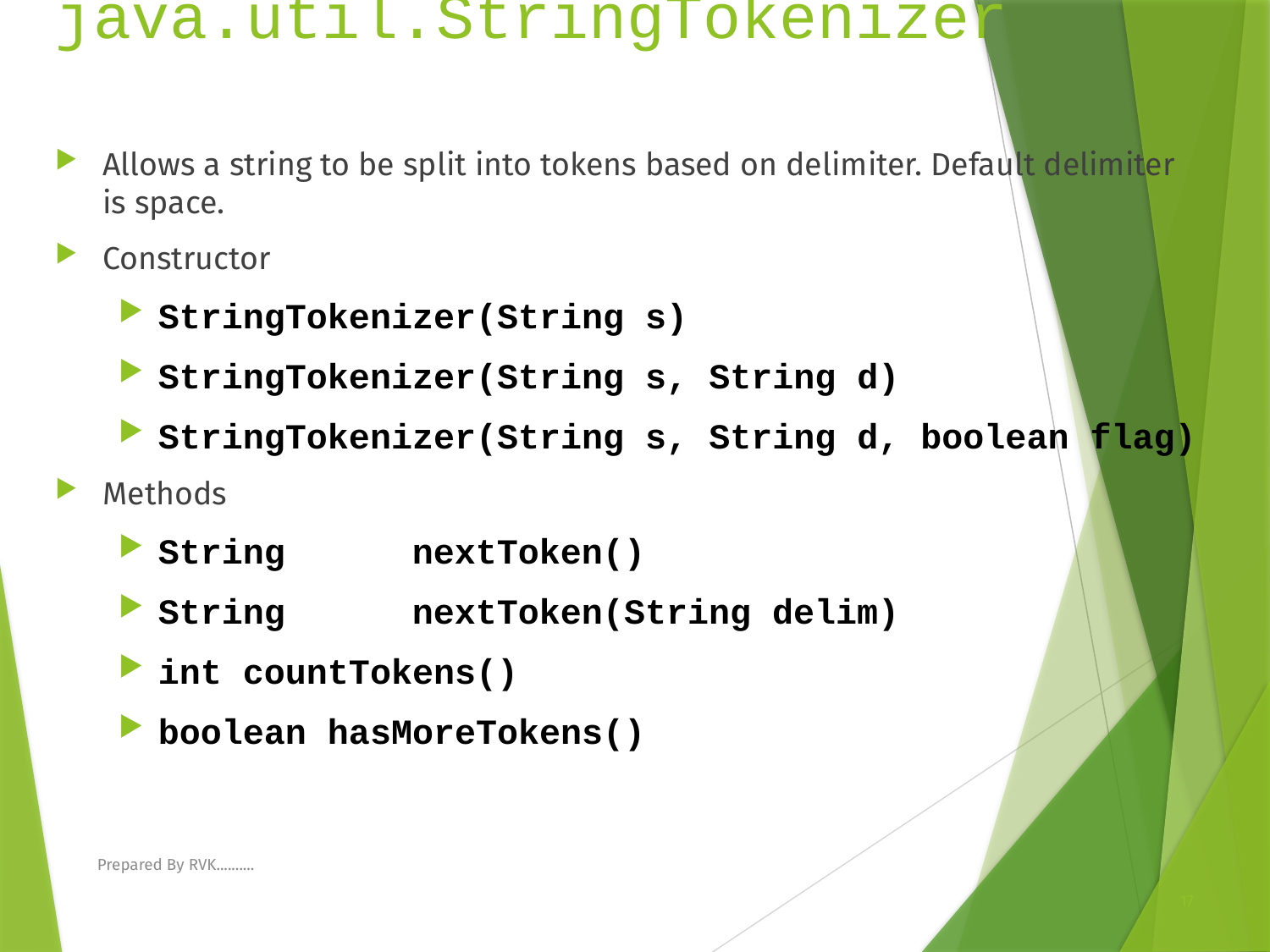

# java.util.StringTokenizer
Allows a string to be split into tokens based on delimiter. Default delimiter is space.
Constructor
StringTokenizer(String s)
StringTokenizer(String s, String d)
StringTokenizer(String s, String d, boolean flag)
Methods
String	nextToken()
String	nextToken(String delim)
int countTokens()
boolean hasMoreTokens()

Prepared By RVK..........
17